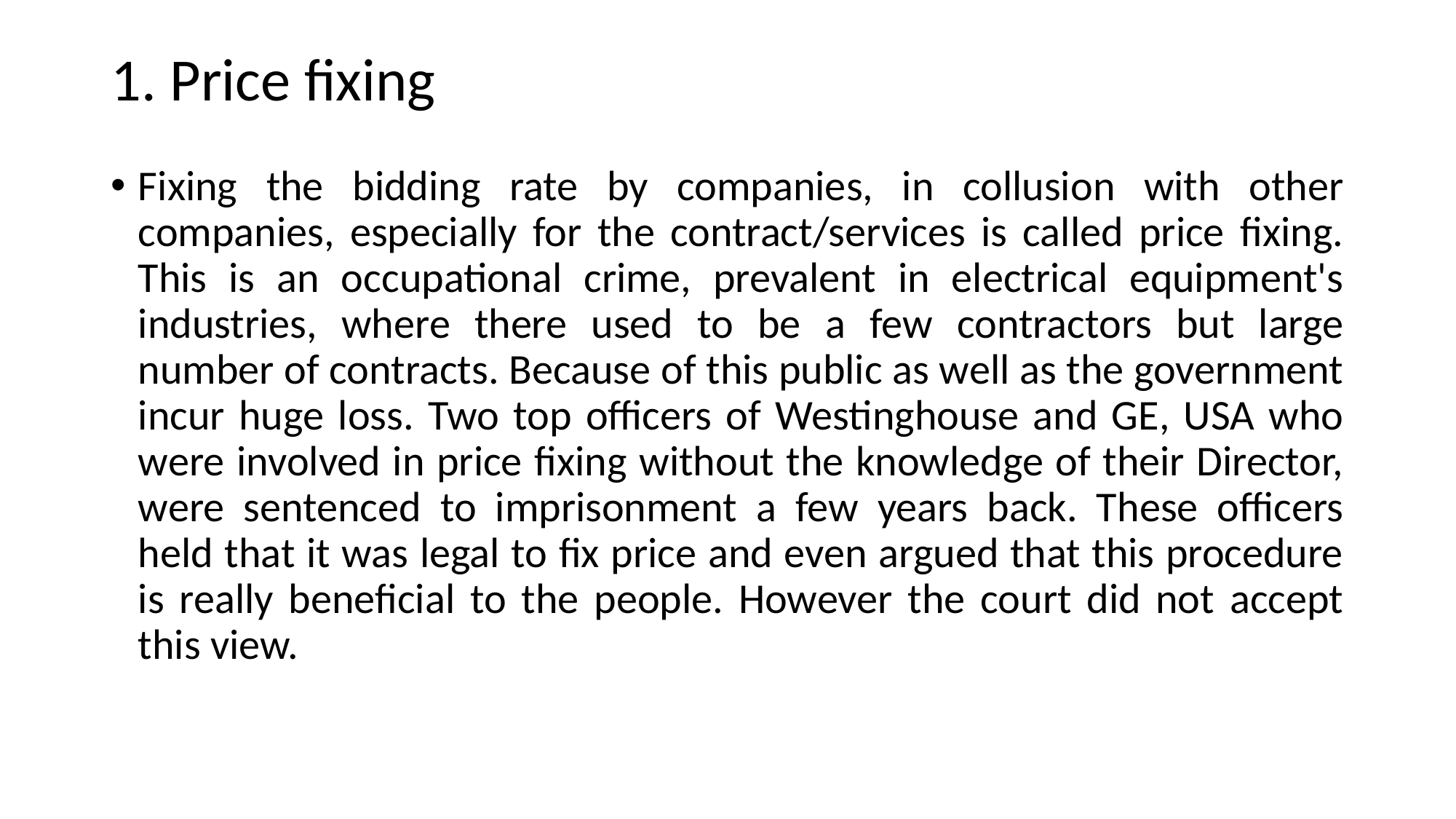

# 1. Price fixing
Fixing the bidding rate by companies, in collusion with other companies, especially for the contract/services is called price fixing. This is an occupational crime, prevalent in electrical equipment's industries, where there used to be a few contractors but large number of contracts. Because of this public as well as the government incur huge loss. Two top officers of Westinghouse and GE, USA who were involved in price fixing without the knowledge of their Director, were sentenced to imprisonment a few years back. These officers held that it was legal to fix price and even argued that this procedure is really beneficial to the people. However the court did not accept this view.